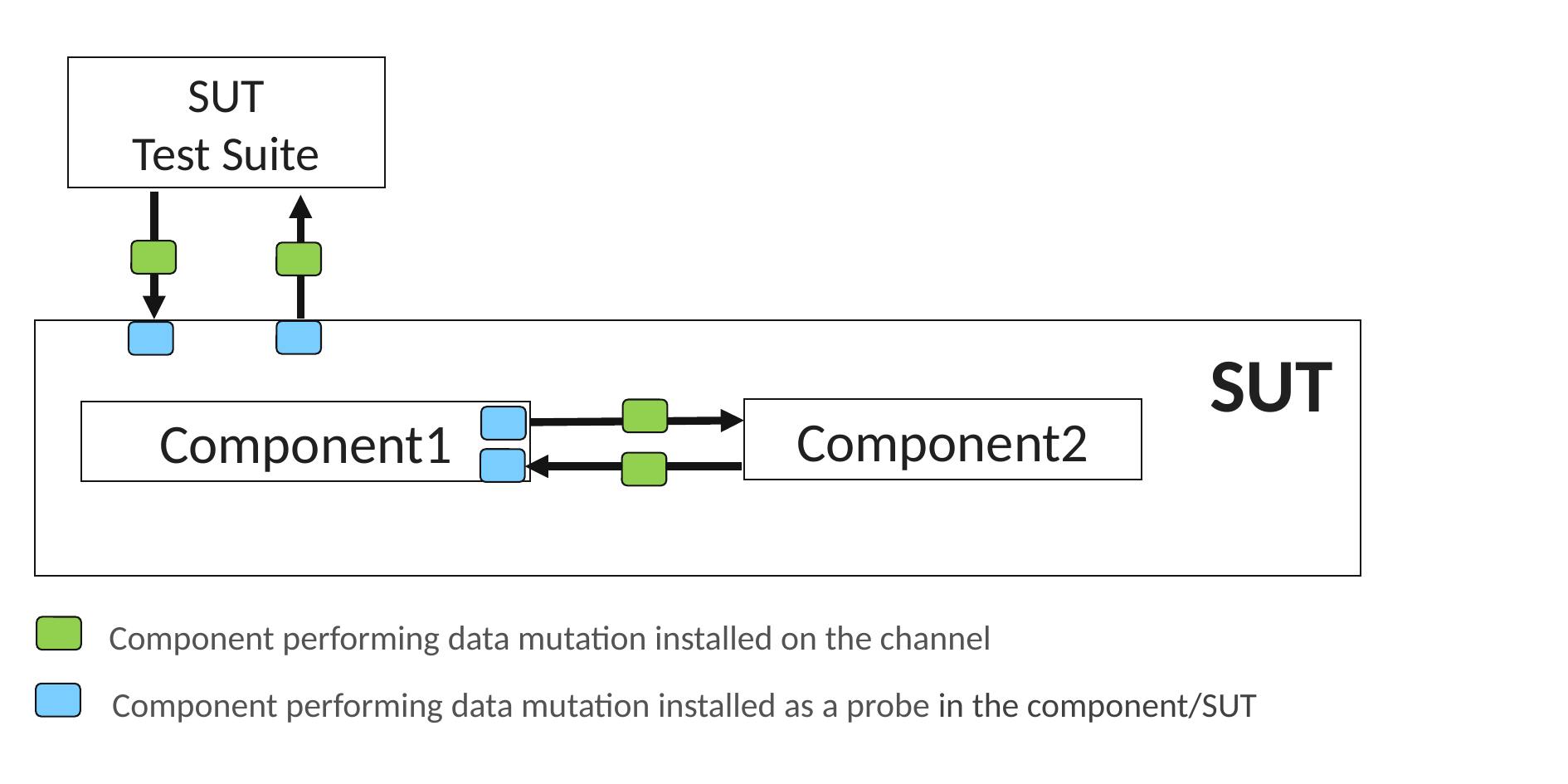

SUT
Test Suite

SUT
Component2

Component1

Component performing data mutation installed on the channel

Component performing data mutation installed as a probe in the component/SUT